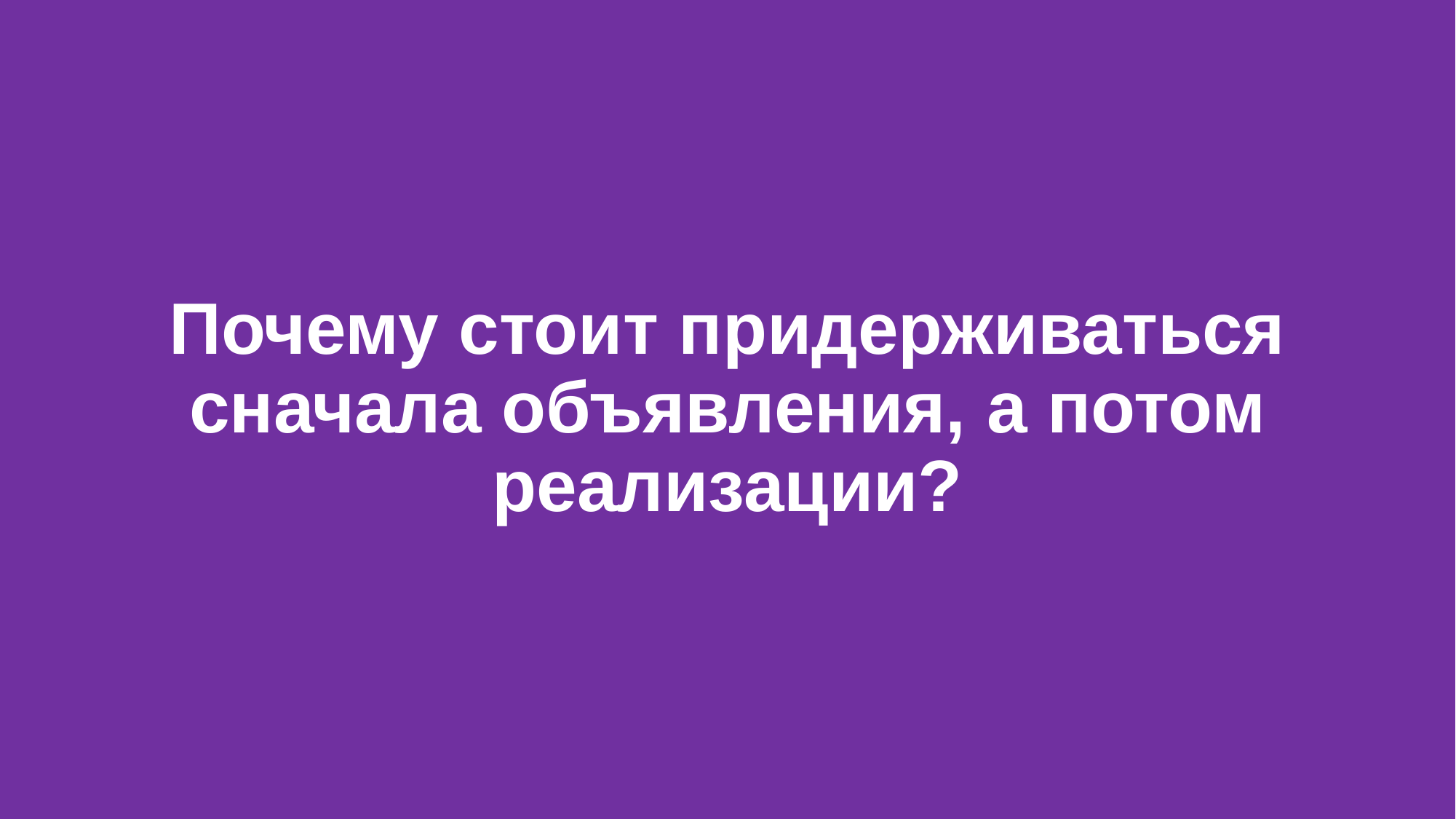

# Почему стоит придерживаться сначала объявления, а потом реализации?